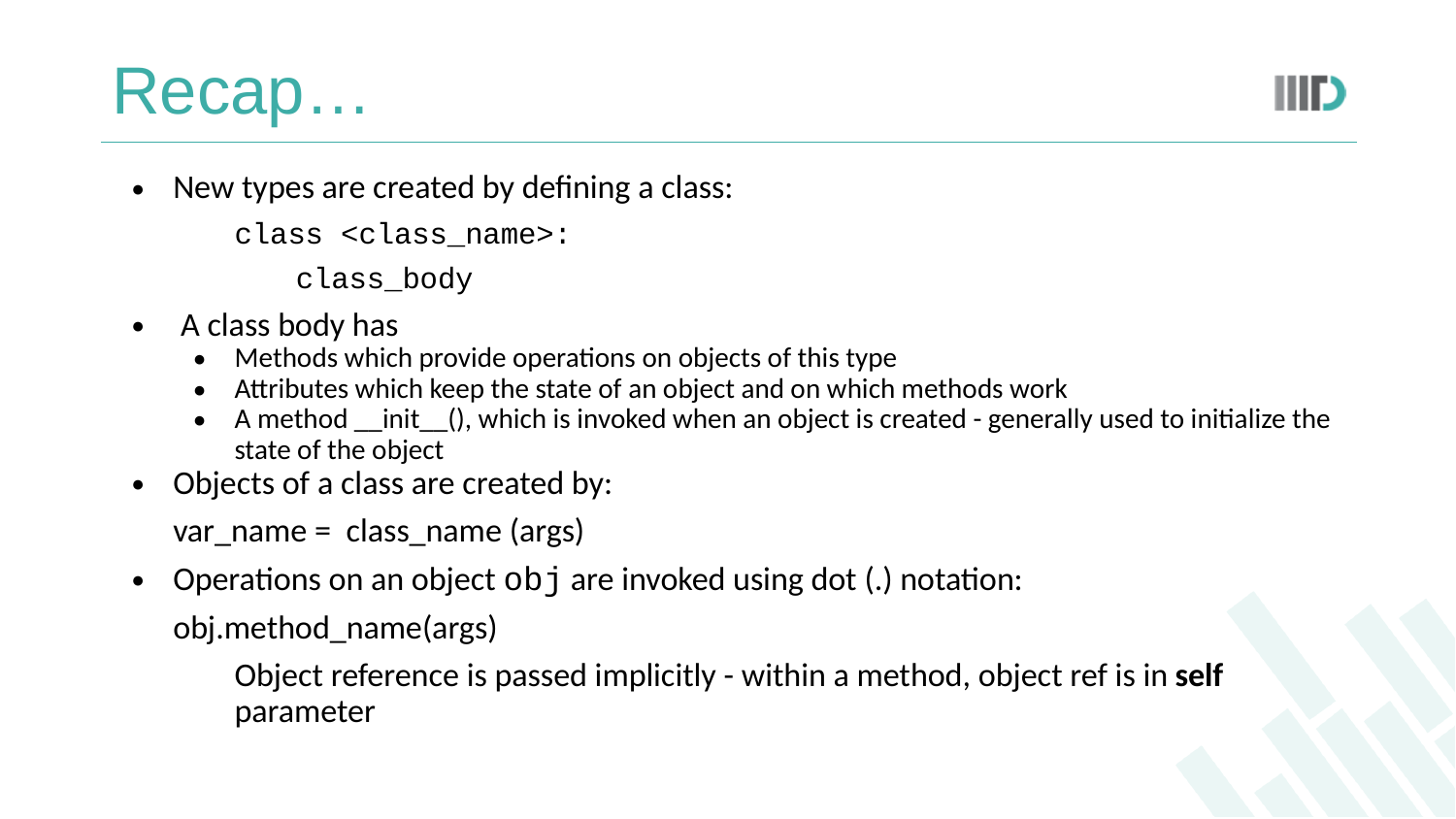

# Recap…
New types are created by defining a class:
class <class_name>:
class_body
 A class body has
Methods which provide operations on objects of this type
Attributes which keep the state of an object and on which methods work
A method __init__(), which is invoked when an object is created - generally used to initialize the state of the object
Objects of a class are created by:
	var_name =  class_name (args)
Operations on an object obj are invoked using dot (.) notation:
	obj.method_name(args)
Object reference is passed implicitly - within a method, object ref is in self parameter